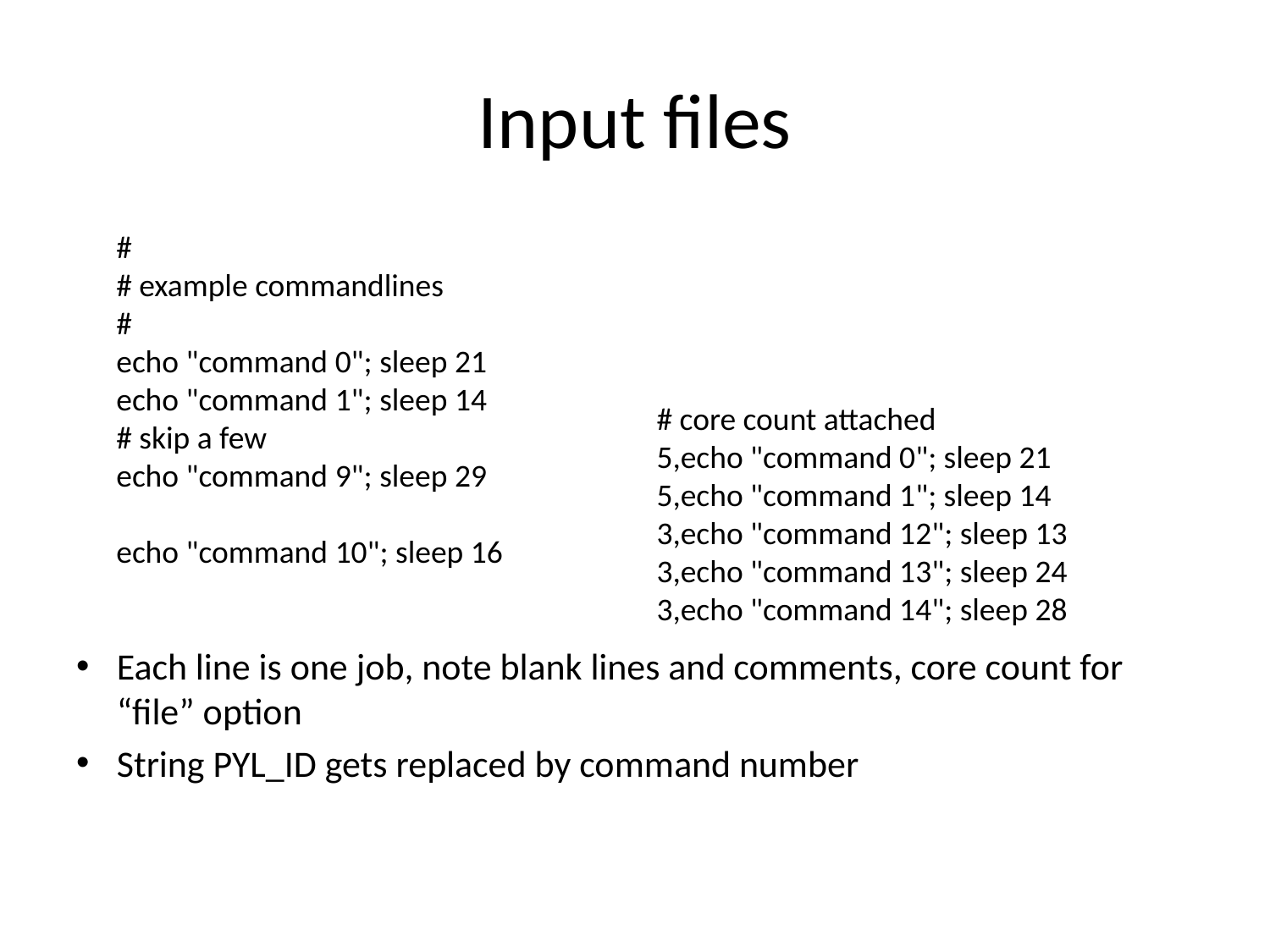

# Input files
#
# example commandlines
#
echo "command 0"; sleep 21
echo "command 1"; sleep 14
# skip a few
echo "command 9"; sleep 29

echo "command 10"; sleep 16

# core count attached
5,echo "command 0"; sleep 21
5,echo "command 1"; sleep 14
3,echo "command 12"; sleep 13
3,echo "command 13"; sleep 24
3,echo "command 14"; sleep 28

Each line is one job, note blank lines and comments, core count for “file” option
String PYL_ID gets replaced by command number